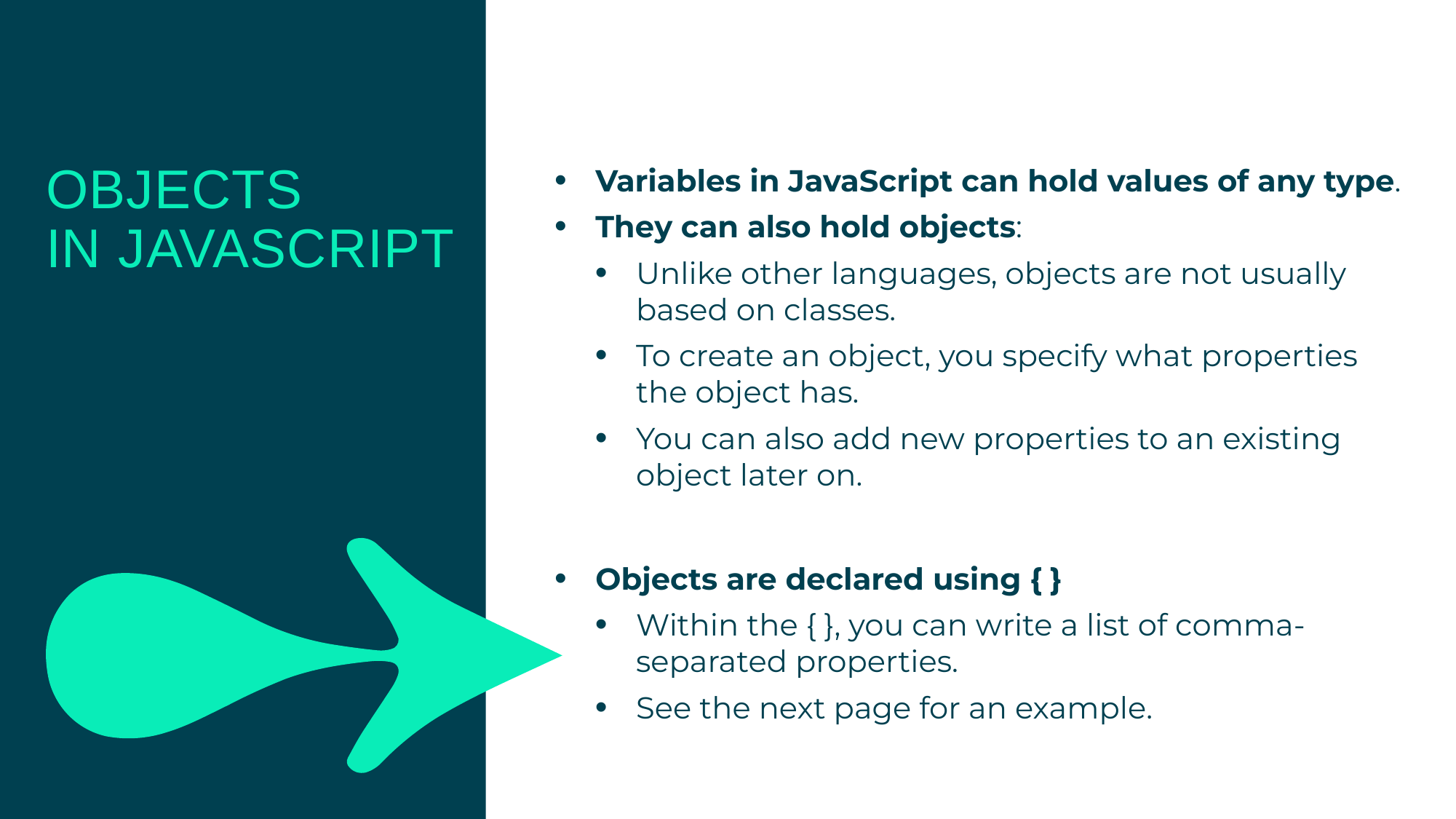

Objects
in JavaScript
Variables in JavaScript can hold values of any type.
They can also hold objects:
Unlike other languages, objects are not usually based on classes.
To create an object, you specify what properties the object has.
You can also add new properties to an existing object later on.

Objects are declared using { }
Within the { }, you can write a list of comma-separated properties.
See the next page for an example.